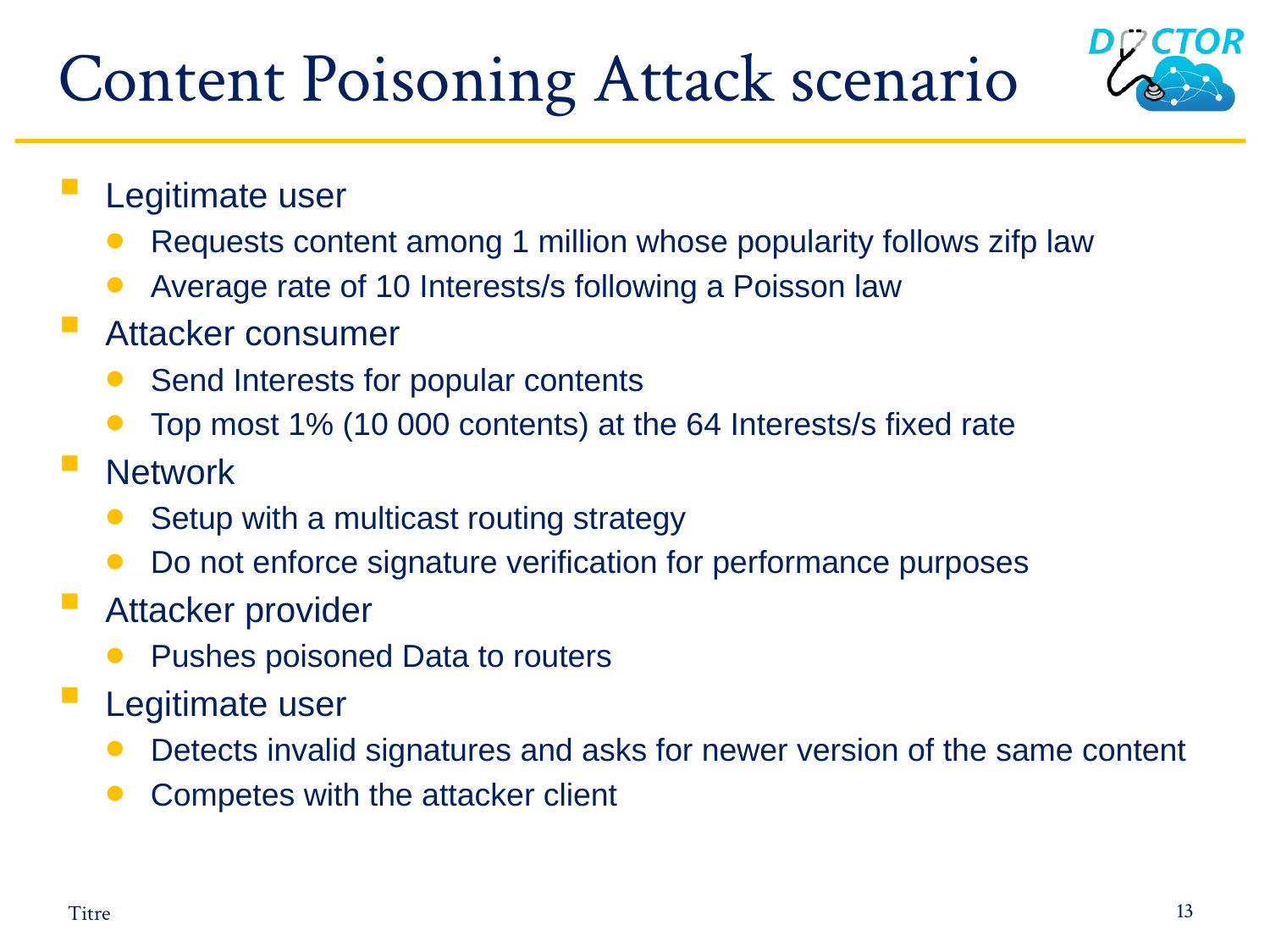

# Content Poisoning Attack scenario
Legitimate user
Requests content among 1 million whose popularity follows zifp law
Average rate of 10 Interests/s following a Poisson law
Attacker consumer
Send Interests for popular contents
Top most 1% (10 000 contents) at the 64 Interests/s fixed rate
Network
Setup with a multicast routing strategy
Do not enforce signature verification for performance purposes
Attacker provider
Pushes poisoned Data to routers
Legitimate user
Detects invalid signatures and asks for newer version of the same content
Competes with the attacker client
Titre
13